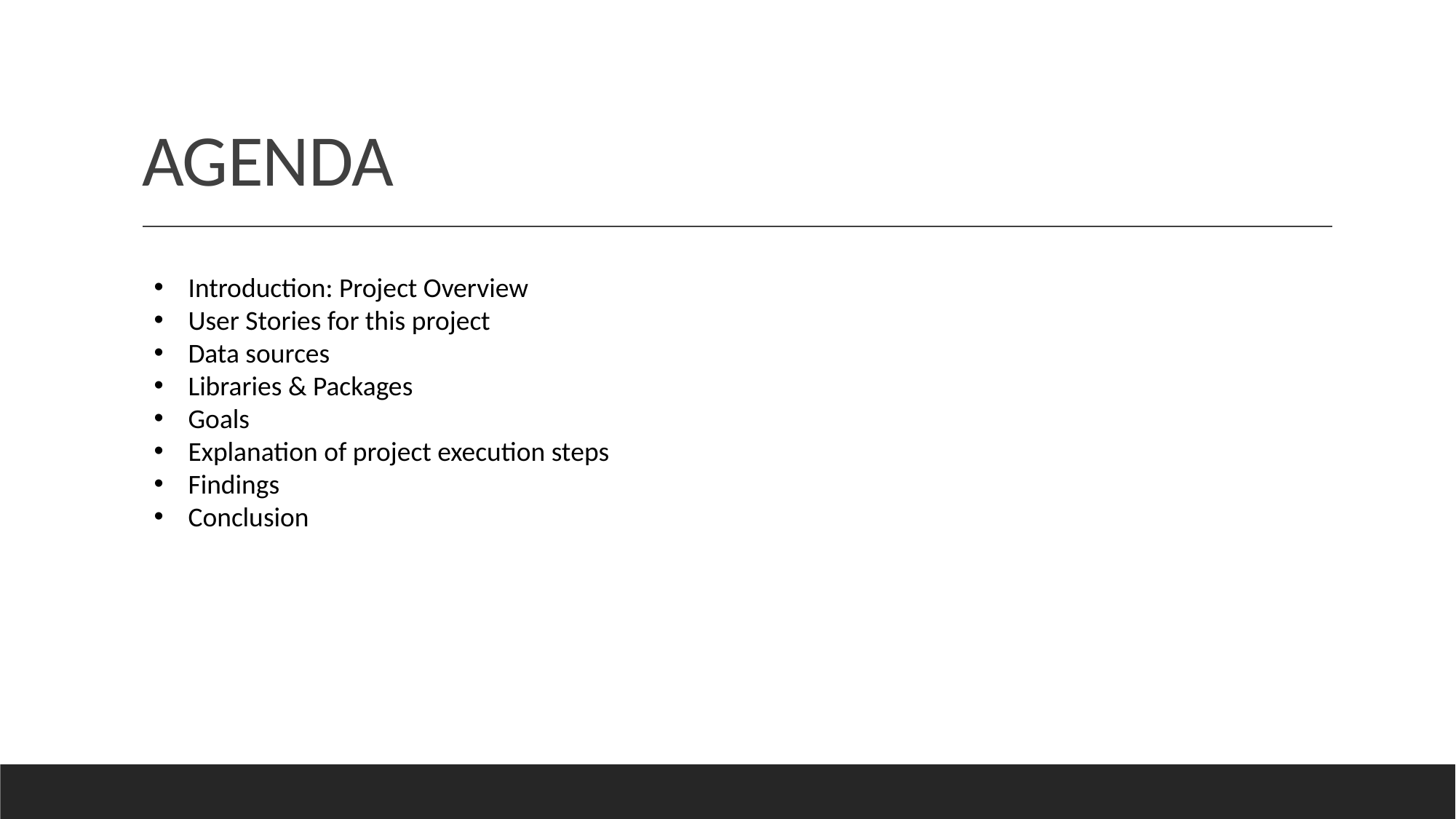

# AGENDA
Introduction: Project Overview
User Stories for this project
Data sources
Libraries & Packages
Goals
Explanation of project execution steps
Findings
Conclusion